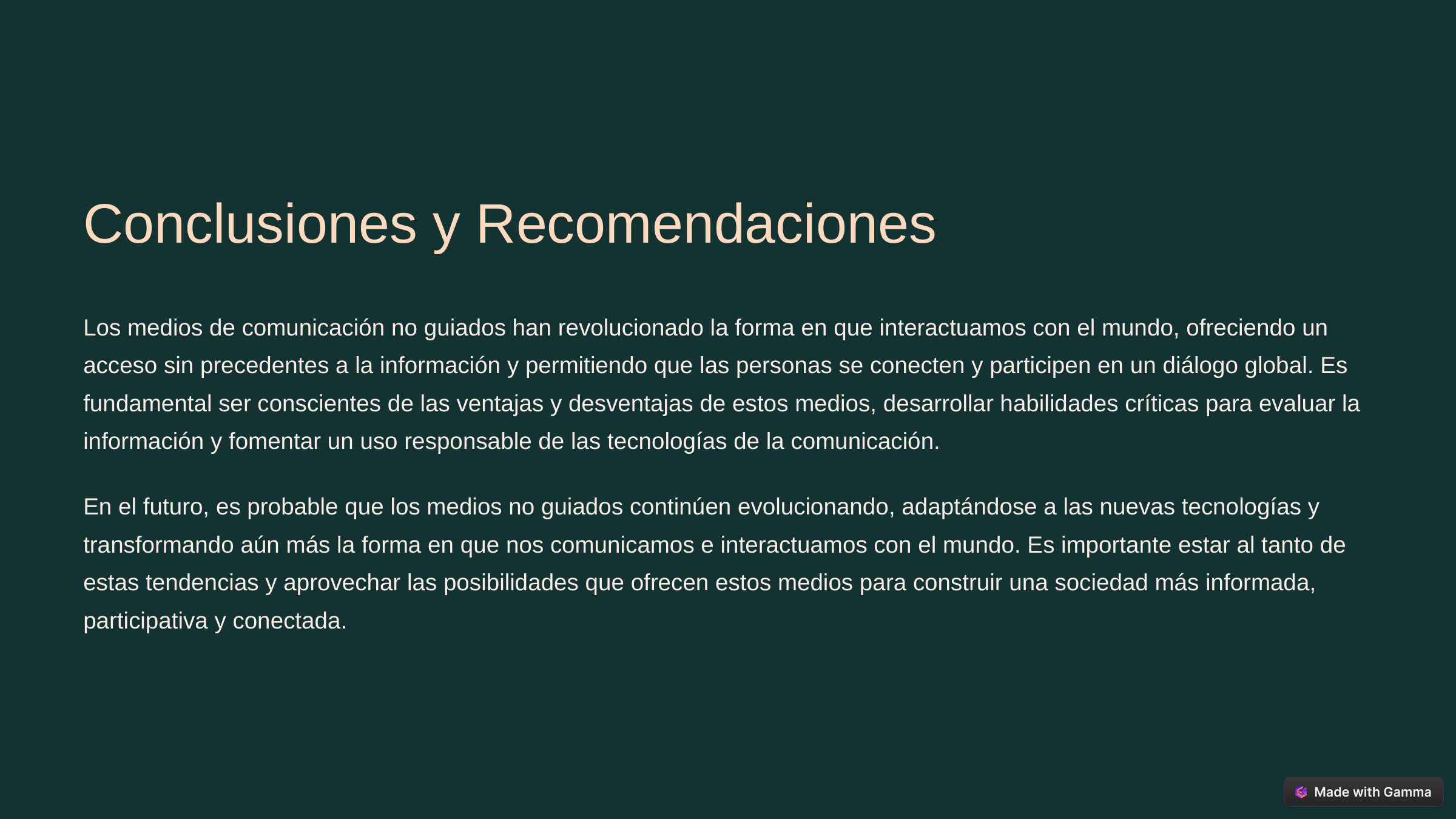

Conclusiones y Recomendaciones
Los medios de comunicación no guiados han revolucionado la forma en que interactuamos con el mundo, ofreciendo un acceso sin precedentes a la información y permitiendo que las personas se conecten y participen en un diálogo global. Es fundamental ser conscientes de las ventajas y desventajas de estos medios, desarrollar habilidades críticas para evaluar la información y fomentar un uso responsable de las tecnologías de la comunicación.
En el futuro, es probable que los medios no guiados continúen evolucionando, adaptándose a las nuevas tecnologías y transformando aún más la forma en que nos comunicamos e interactuamos con el mundo. Es importante estar al tanto de estas tendencias y aprovechar las posibilidades que ofrecen estos medios para construir una sociedad más informada, participativa y conectada.